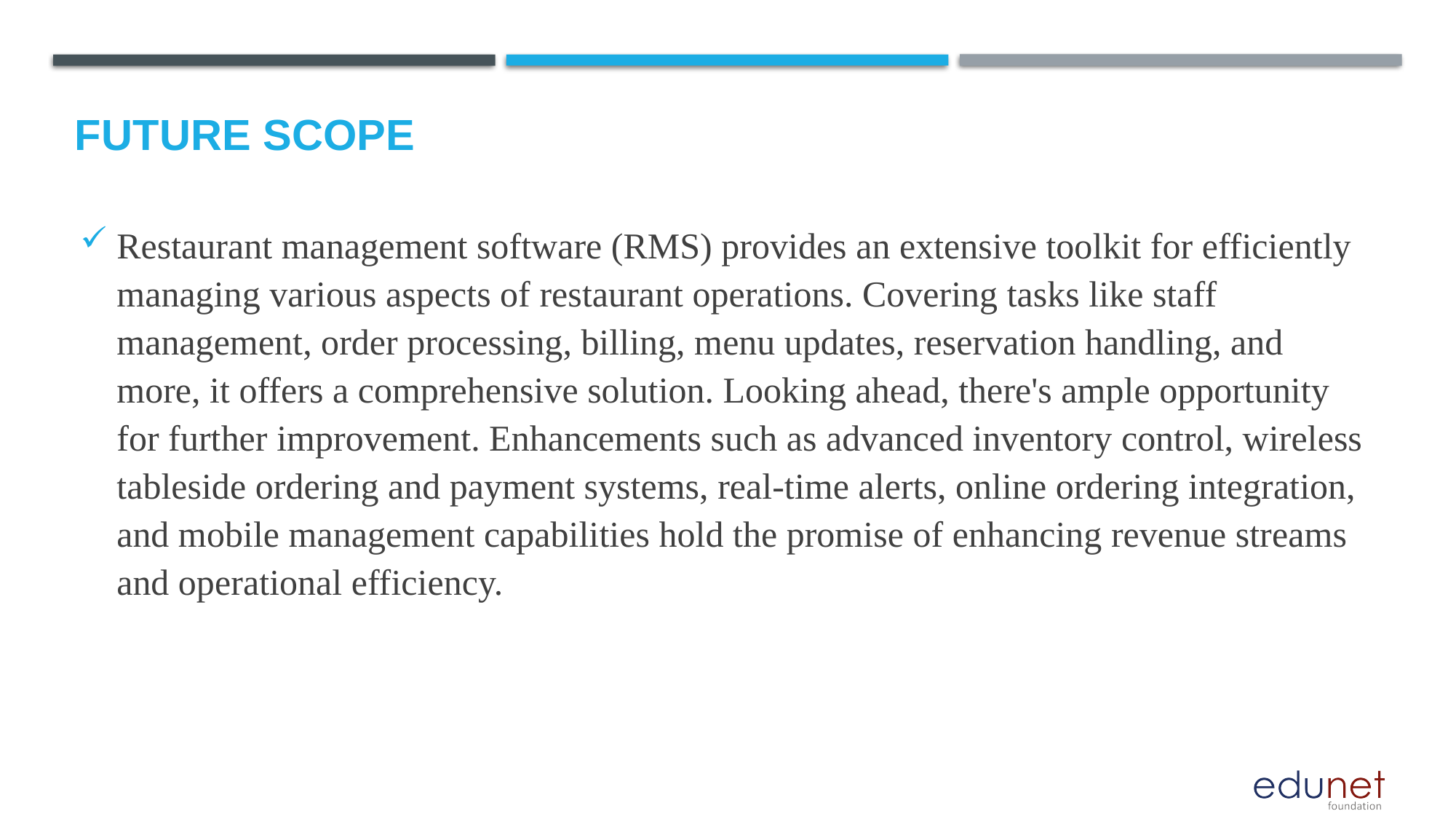

Future scope
Restaurant management software (RMS) provides an extensive toolkit for efficiently managing various aspects of restaurant operations. Covering tasks like staff management, order processing, billing, menu updates, reservation handling, and more, it offers a comprehensive solution. Looking ahead, there's ample opportunity for further improvement. Enhancements such as advanced inventory control, wireless tableside ordering and payment systems, real-time alerts, online ordering integration, and mobile management capabilities hold the promise of enhancing revenue streams and operational efficiency.